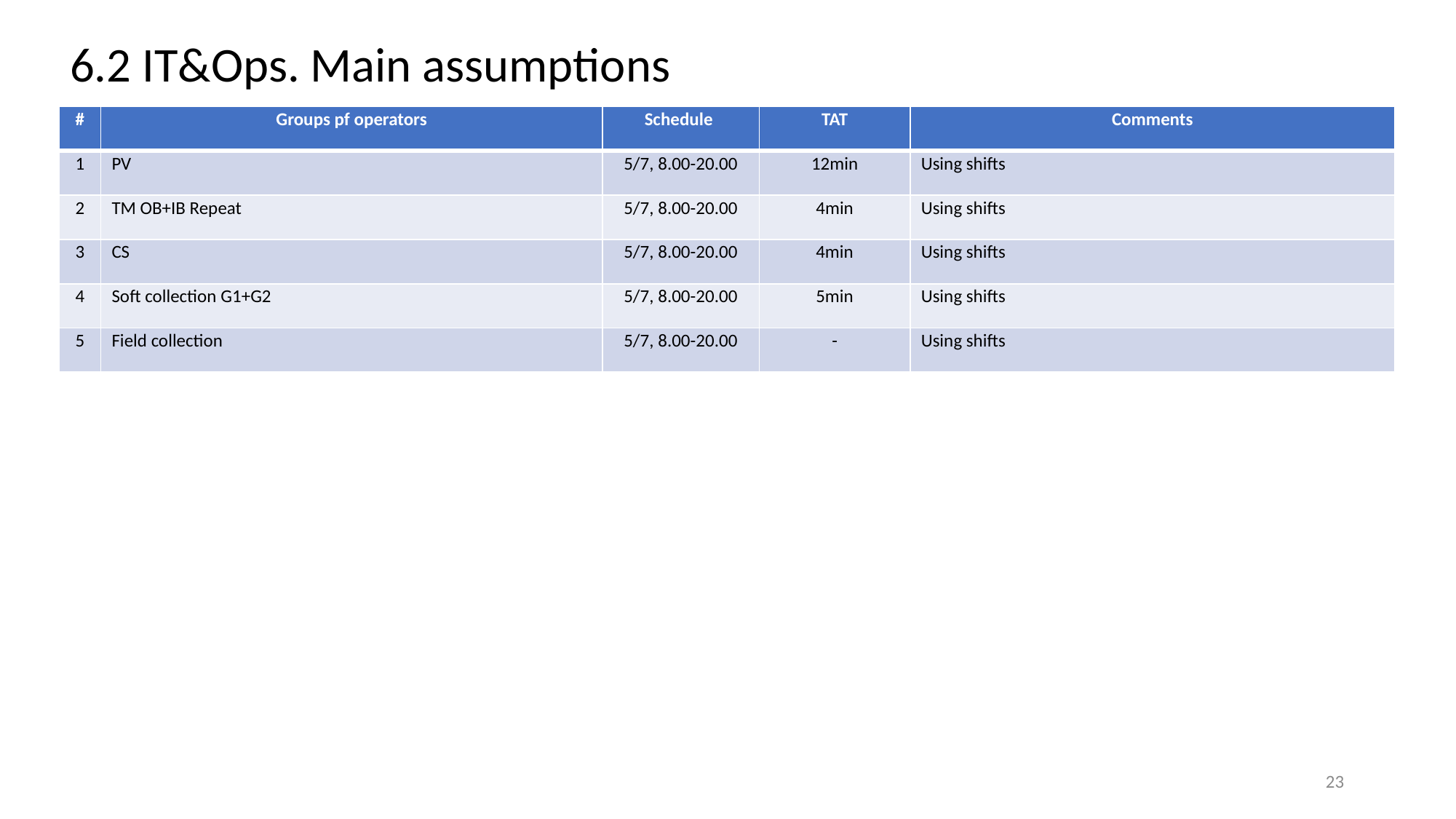

# 6.2 IT&Ops. Main assumptions
| # | Groups pf operators | Schedule | TAT | Comments |
| --- | --- | --- | --- | --- |
| 1 | PV | 5/7, 8.00-20.00 | 12min | Using shifts |
| 2 | TM OB+IB Repeat | 5/7, 8.00-20.00 | 4min | Using shifts |
| 3 | CS | 5/7, 8.00-20.00 | 4min | Using shifts |
| 4 | Soft collection G1+G2 | 5/7, 8.00-20.00 | 5min | Using shifts |
| 5 | Field collection | 5/7, 8.00-20.00 | - | Using shifts |
23